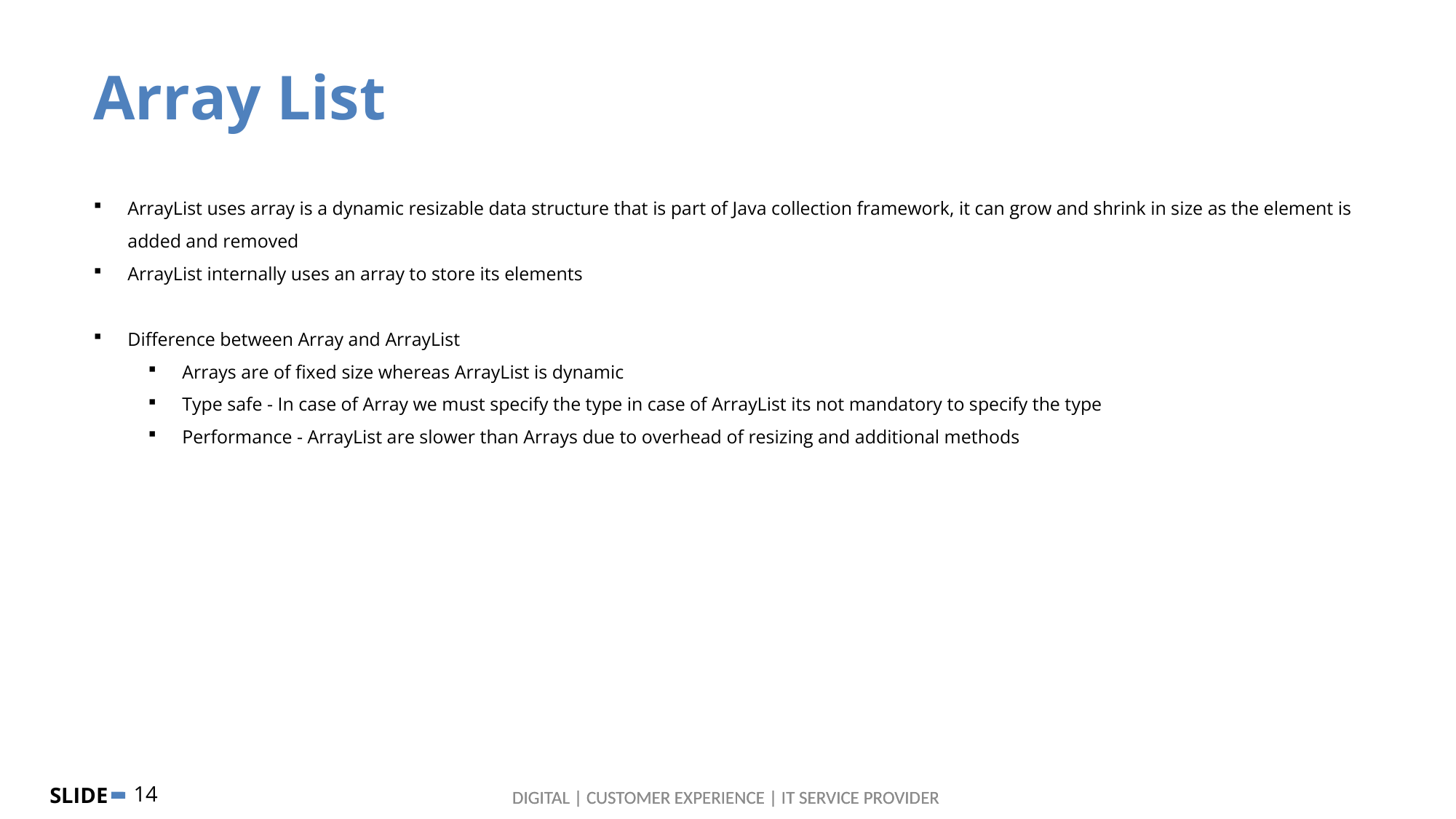

Array List
ArrayList uses array is a dynamic resizable data structure that is part of Java collection framework, it can grow and shrink in size as the element is added and removed
ArrayList internally uses an array to store its elements

Difference between Array and ArrayList
Arrays are of fixed size whereas ArrayList is dynamic
Type safe - In case of Array we must specify the type in case of ArrayList its not mandatory to specify the type
Performance - ArrayList are slower than Arrays due to overhead of resizing and additional methods